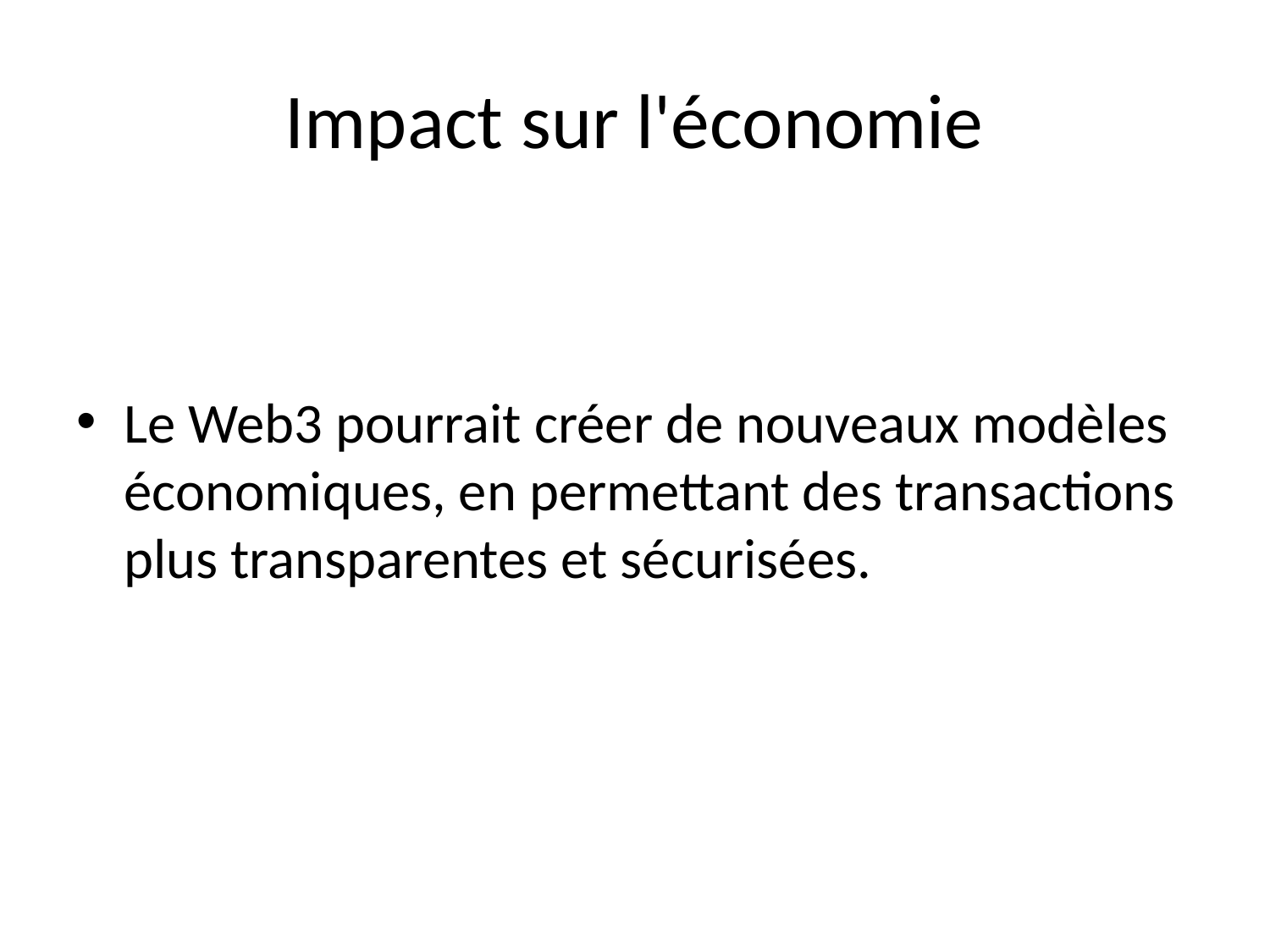

# Impact sur l'économie

Le Web3 pourrait créer de nouveaux modèles économiques, en permettant des transactions plus transparentes et sécurisées.